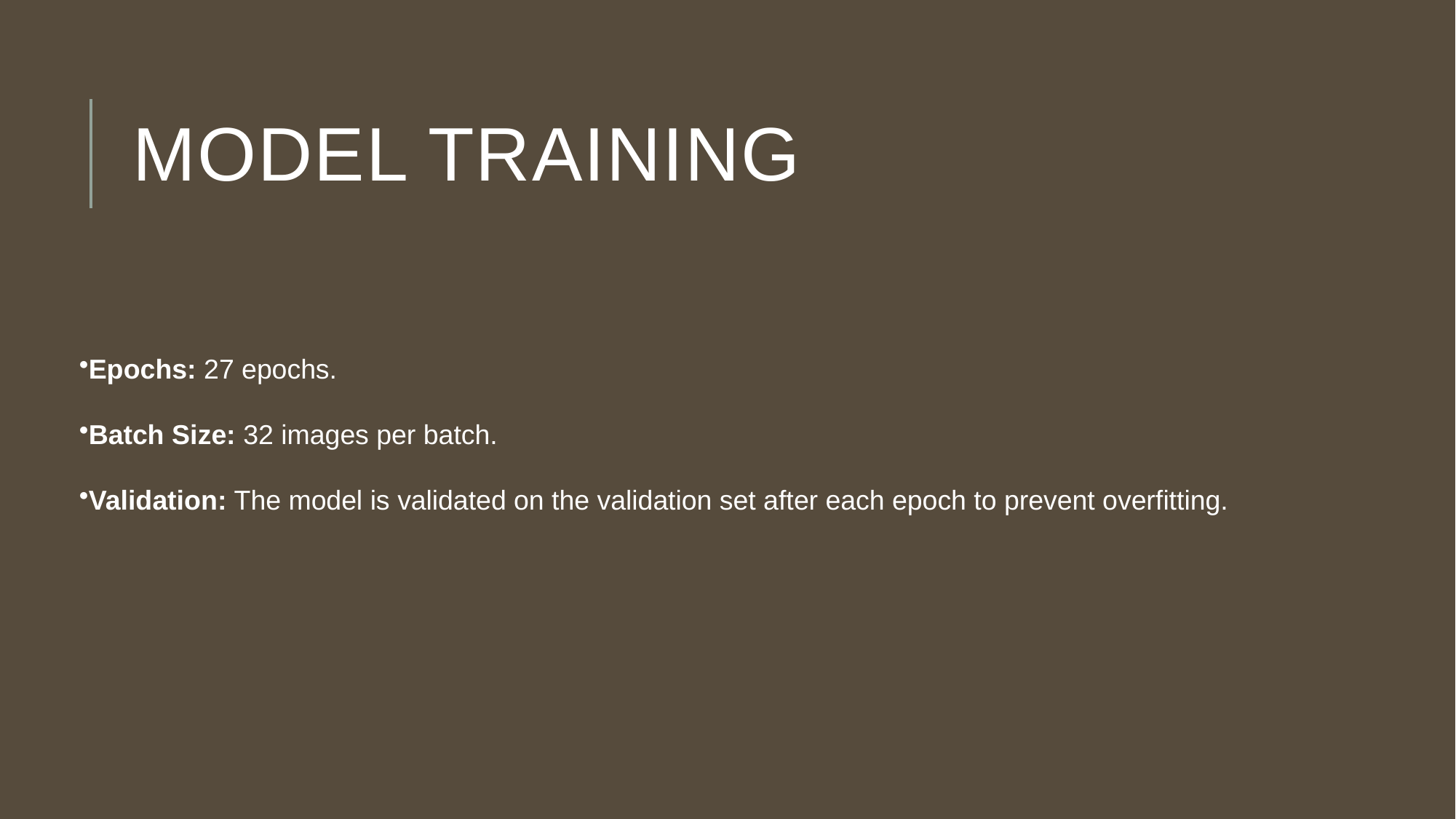

# Model Training
Epochs: 27 epochs.

Batch Size: 32 images per batch.

Validation: The model is validated on the validation set after each epoch to prevent overfitting.